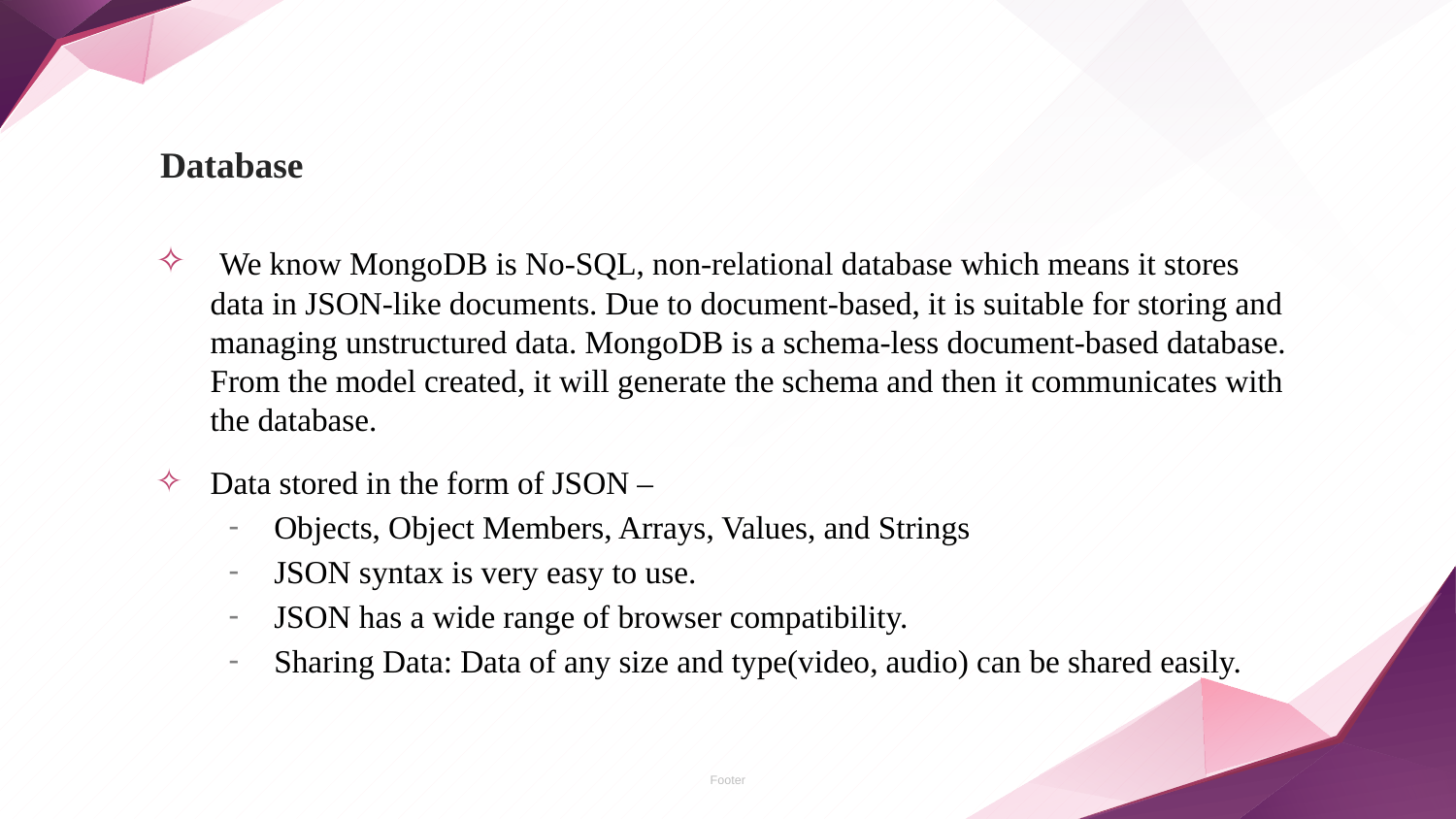

# Database
 We know MongoDB is No-SQL, non-relational database which means it stores data in JSON-like documents. Due to document-based, it is suitable for storing and managing unstructured data. MongoDB is a schema-less document-based database. From the model created, it will generate the schema and then it communicates with the database.
Data stored in the form of JSON –
Objects, Object Members, Arrays, Values, and Strings
JSON syntax is very easy to use.
JSON has a wide range of browser compatibility.
Sharing Data: Data of any size and type(video, audio) can be shared easily.

Footer